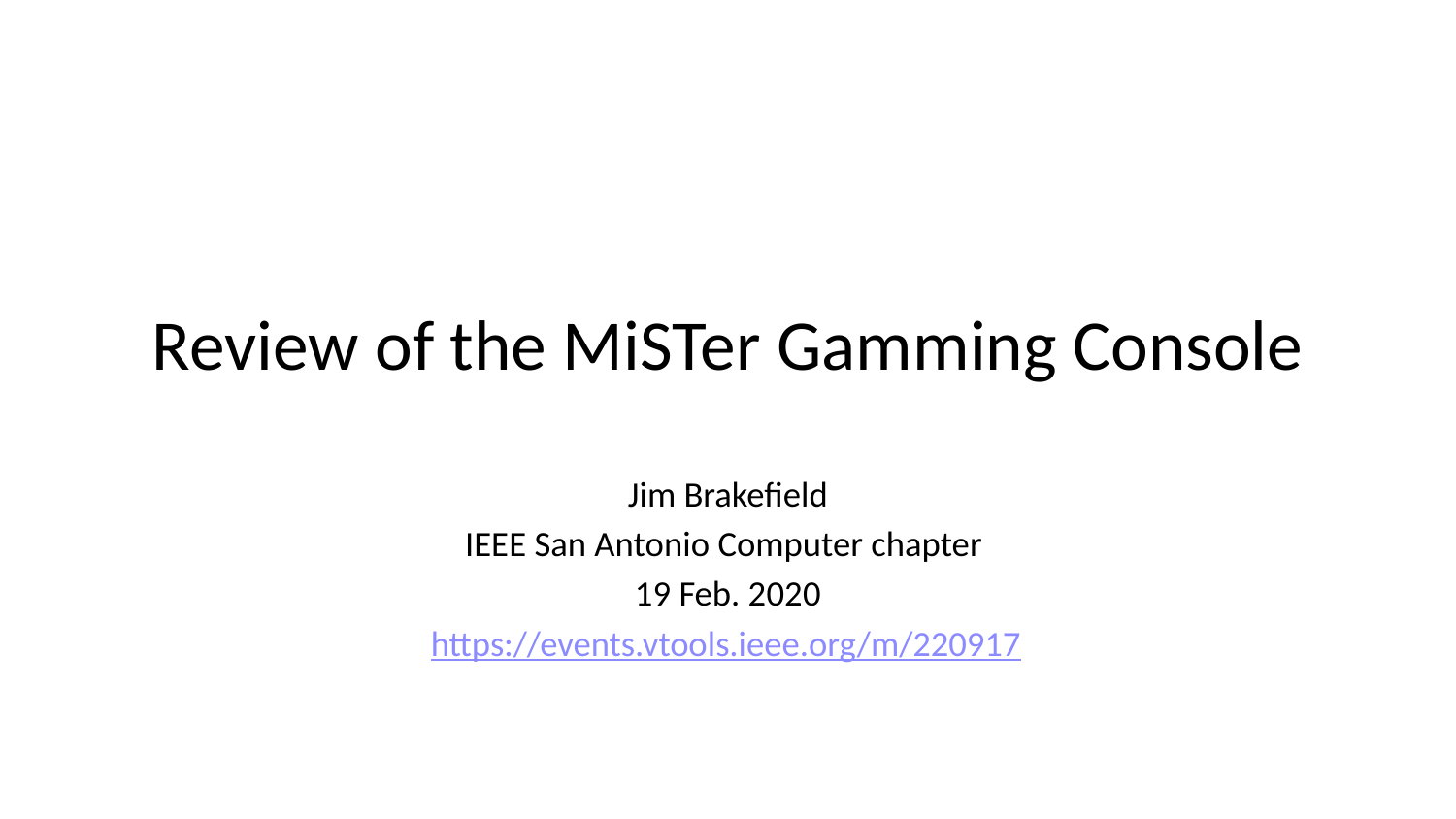

# Review of the MiSTer Gamming Console
Jim Brakefield
IEEE San Antonio Computer chapter
19 Feb. 2020
https://events.vtools.ieee.org/m/220917